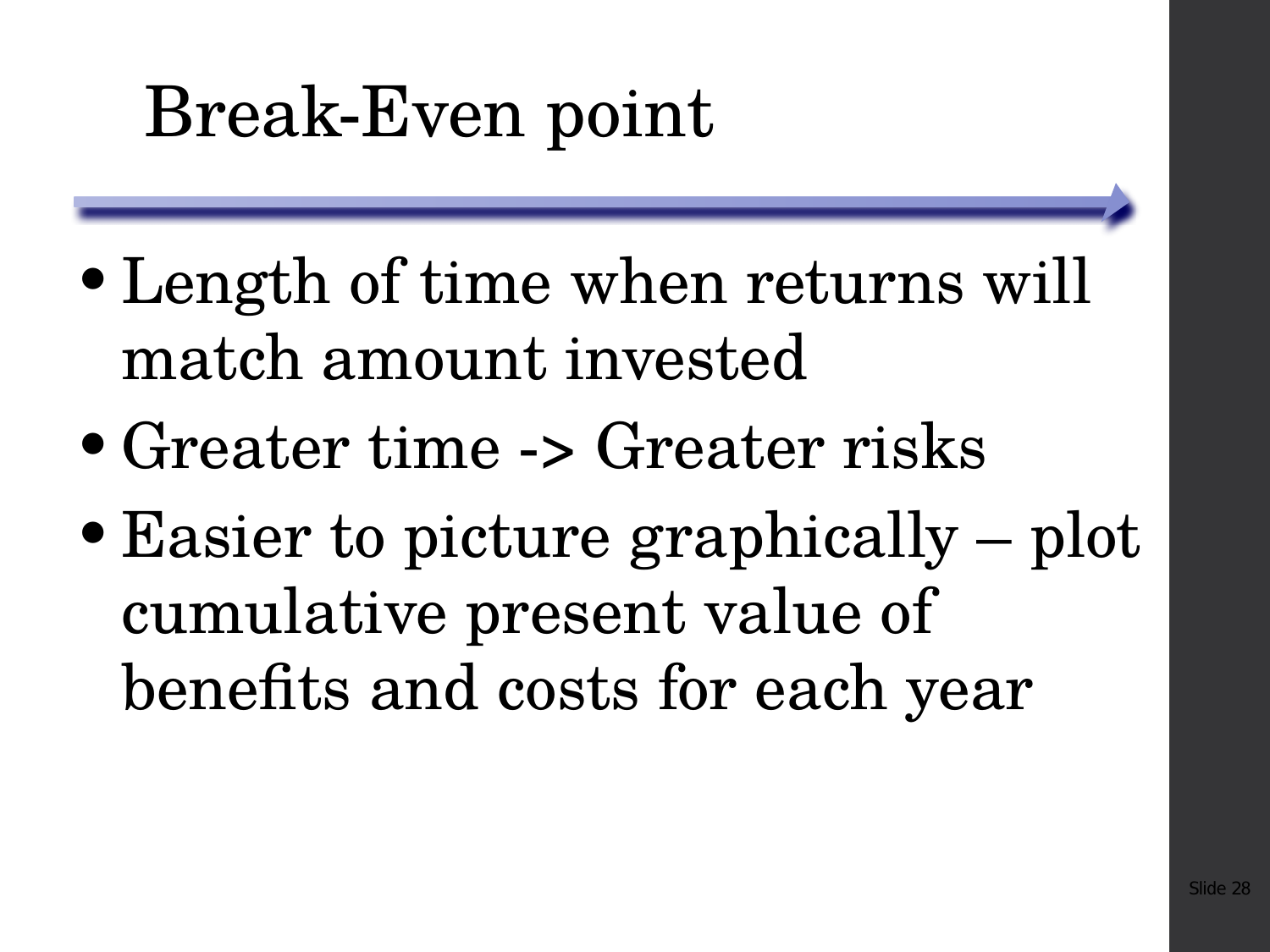

# Break-Even point
Length of time when returns will match amount invested
Greater time -> Greater risks
Easier to picture graphically – plot cumulative present value of benefits and costs for each year
Slide 28